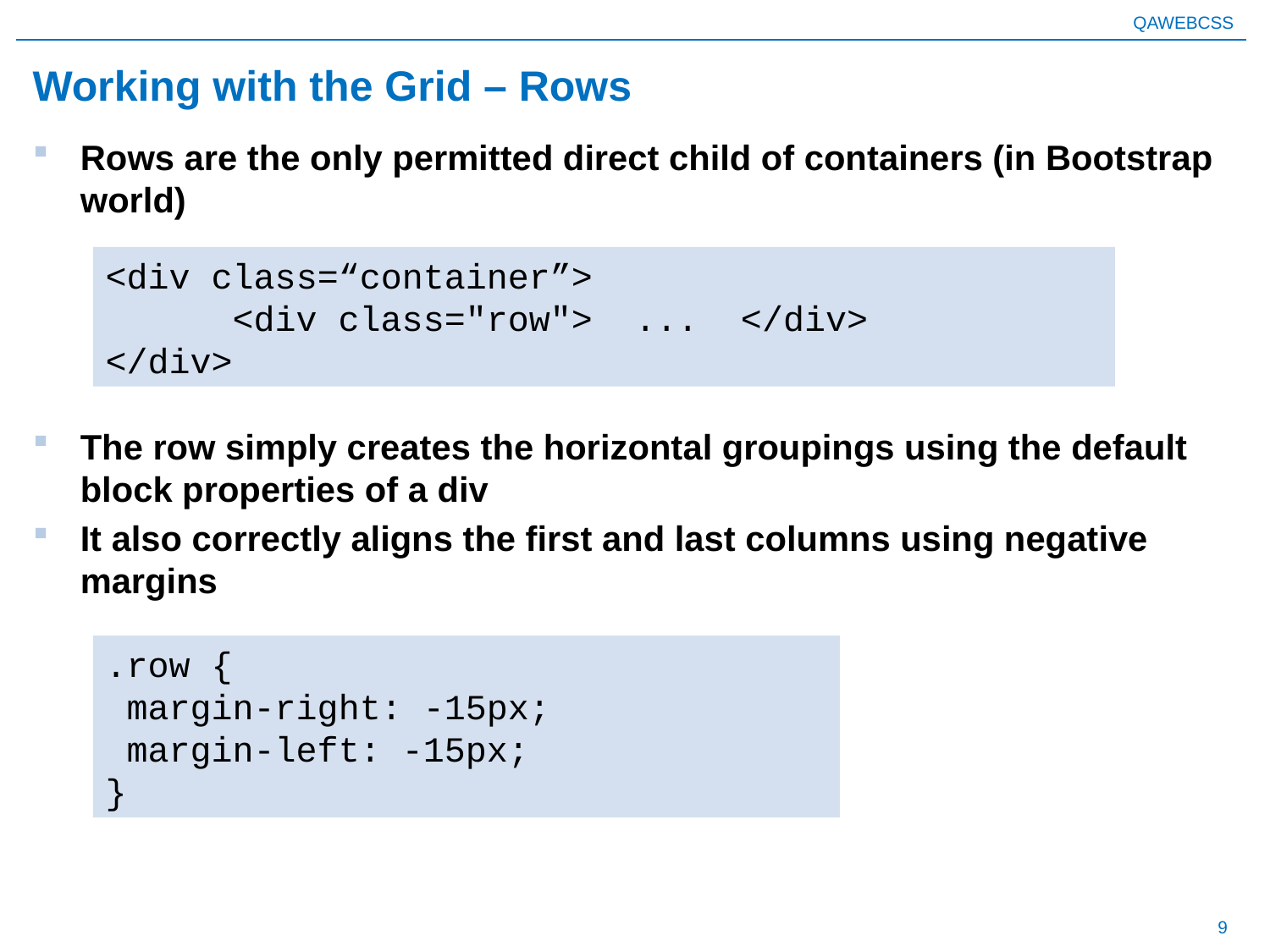

# Working with the Grid – Rows
Rows are the only permitted direct child of containers (in Bootstrap world)

The row simply creates the horizontal groupings using the default block properties of a div
It also correctly aligns the first and last columns using negative margins

<div class=“container”>
	<div class="row">  ...  </div>
</div>
.row {
 margin-right: -15px;
 margin-left: -15px;
}